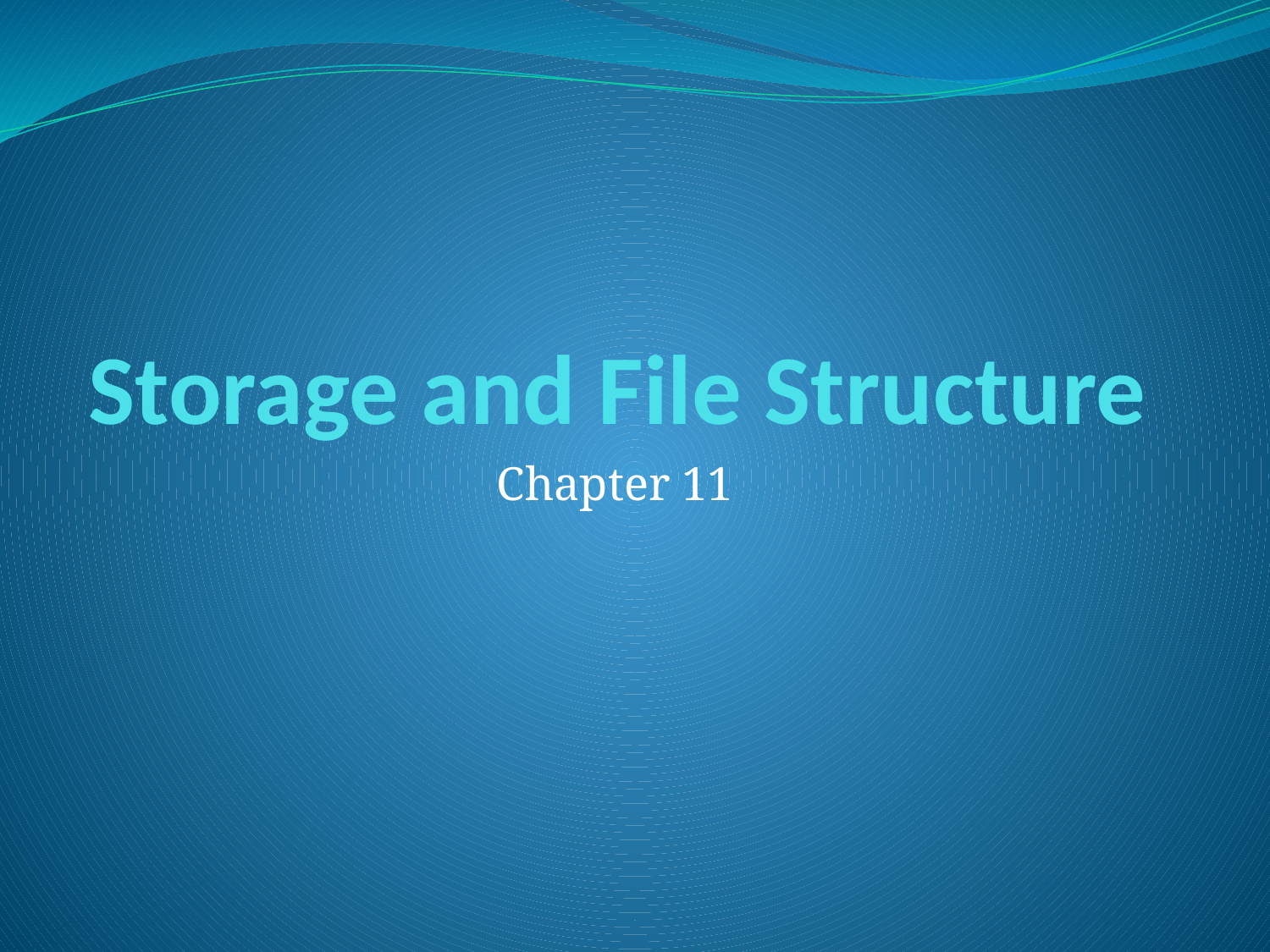

# Storage and File Structure
Chapter 11